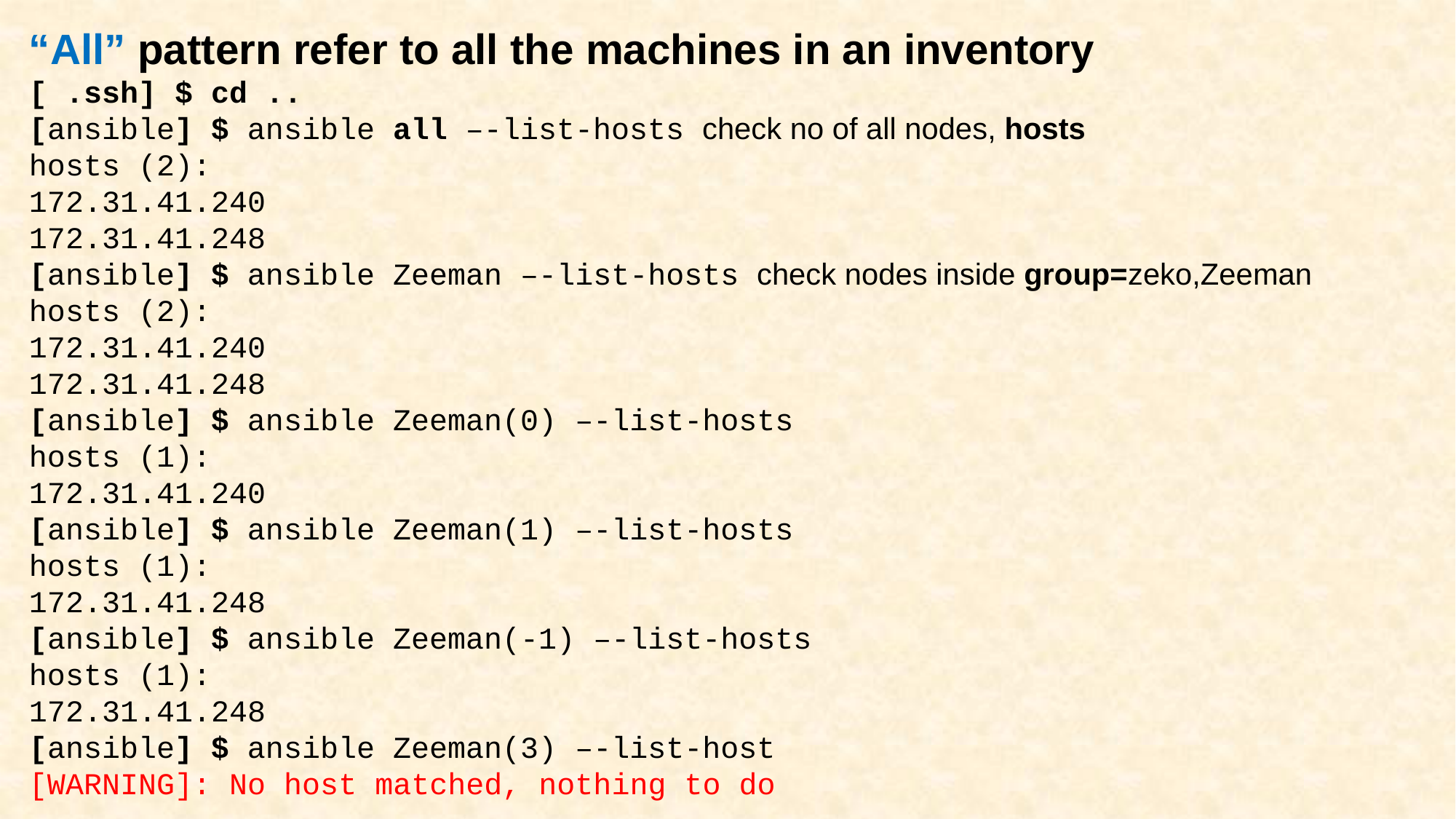

“All” pattern refer to all the machines in an inventory
[ .ssh] $ cd ..
[ansible] $ ansible all –-list-hosts check no of all nodes, hosts
hosts (2):
172.31.41.240
172.31.41.248
[ansible] $ ansible Zeeman –-list-hosts check nodes inside group=zeko,Zeeman
hosts (2):
172.31.41.240
172.31.41.248
[ansible] $ ansible Zeeman(0) –-list-hosts
hosts (1):
172.31.41.240
[ansible] $ ansible Zeeman(1) –-list-hosts
hosts (1):
172.31.41.248
[ansible] $ ansible Zeeman(-1) –-list-hosts
hosts (1):
172.31.41.248
[ansible] $ ansible Zeeman(3) –-list-host
[WARNING]: No host matched, nothing to do